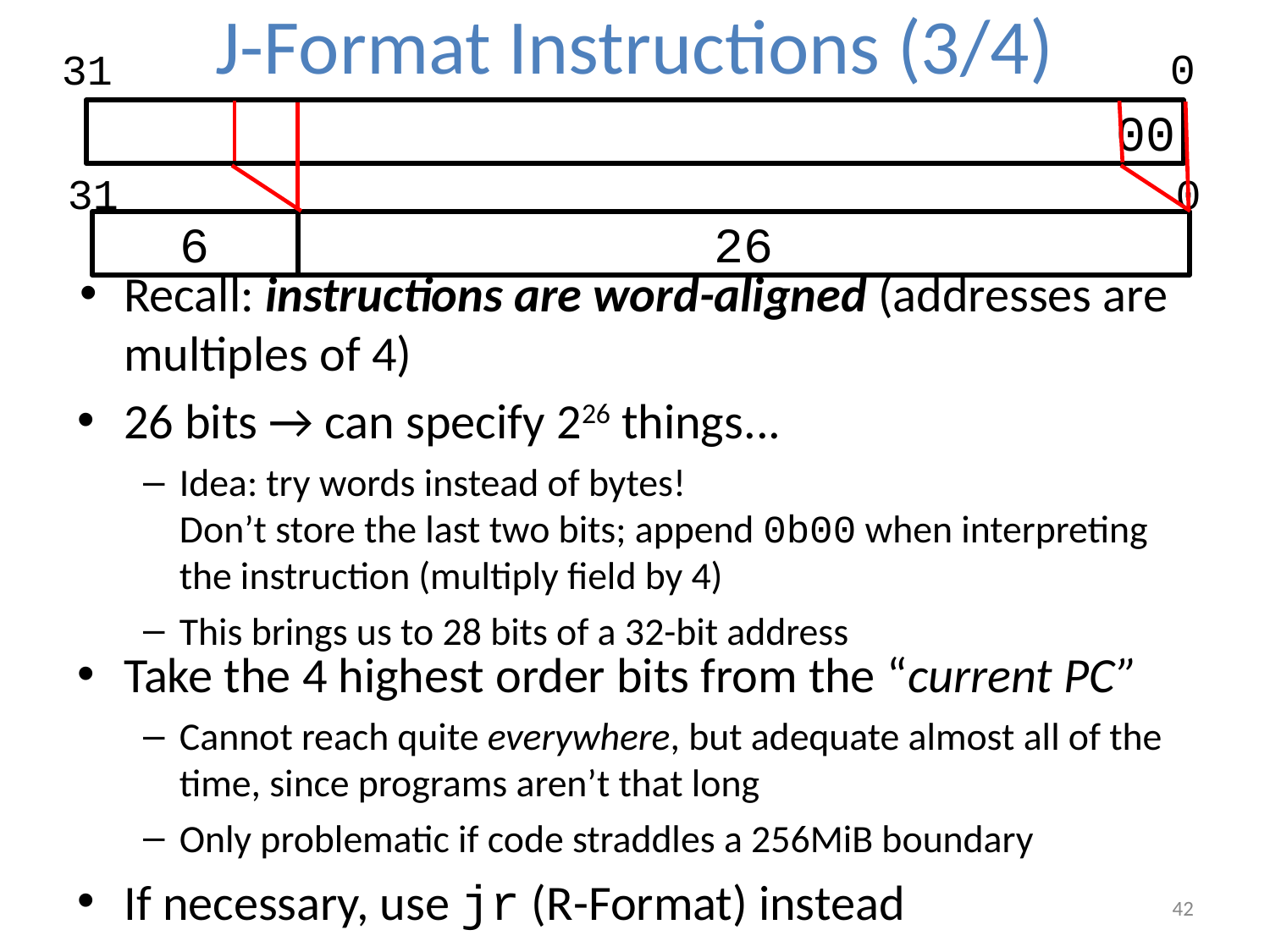

# J-Format Instructions (3/4)
0
31

00
31
0
6
26
Recall: instructions are word-aligned (addresses are multiples of 4)
26 bits → can specify 226 things...
Idea: try words instead of bytes!
Don’t store the last two bits; append 0b00 when interpreting the instruction (multiply field by 4)
This brings us to 28 bits of a 32-bit address
Take the 4 highest order bits from the “current PC”
Cannot reach quite everywhere, but adequate almost all of the time, since programs aren’t that long
Only problematic if code straddles a 256MiB boundary
If necessary, use jr (R-Format) instead
42